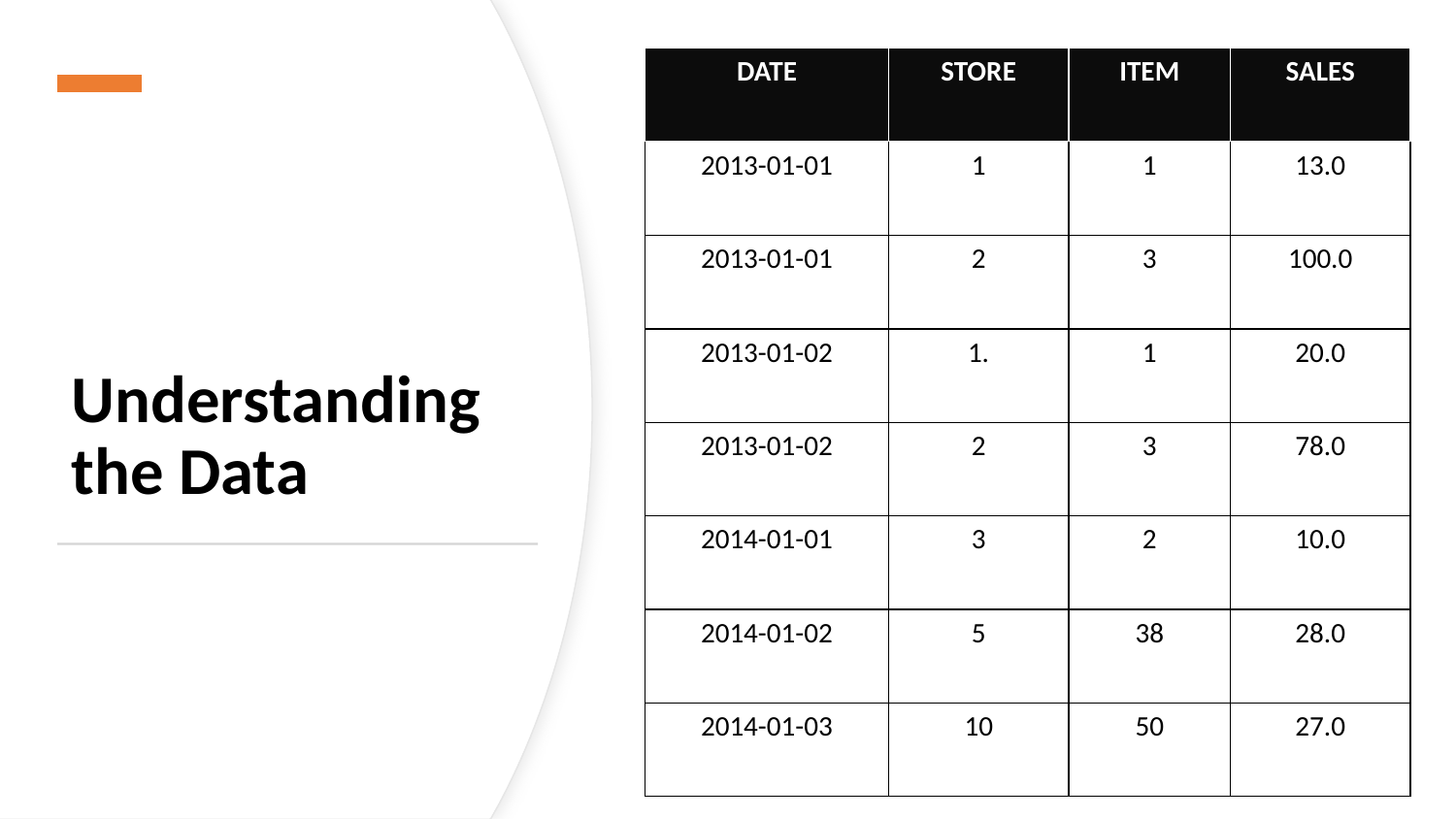

| DATE | STORE | ITEM | SALES |
| --- | --- | --- | --- |
| 2013-01-01 | 1 | 1 | 13.0 |
| 2013-01-01 | 2 | 3 | 100.0 |
| 2013-01-02 | 1. | 1 | 20.0 |
| 2013-01-02 | 2 | 3 | 78.0 |
| 2014-01-01 | 3 | 2 | 10.0 |
| 2014-01-02 | 5 | 38 | 28.0 |
| 2014-01-03 | 10 | 50 | 27.0 |
# Understanding the Data